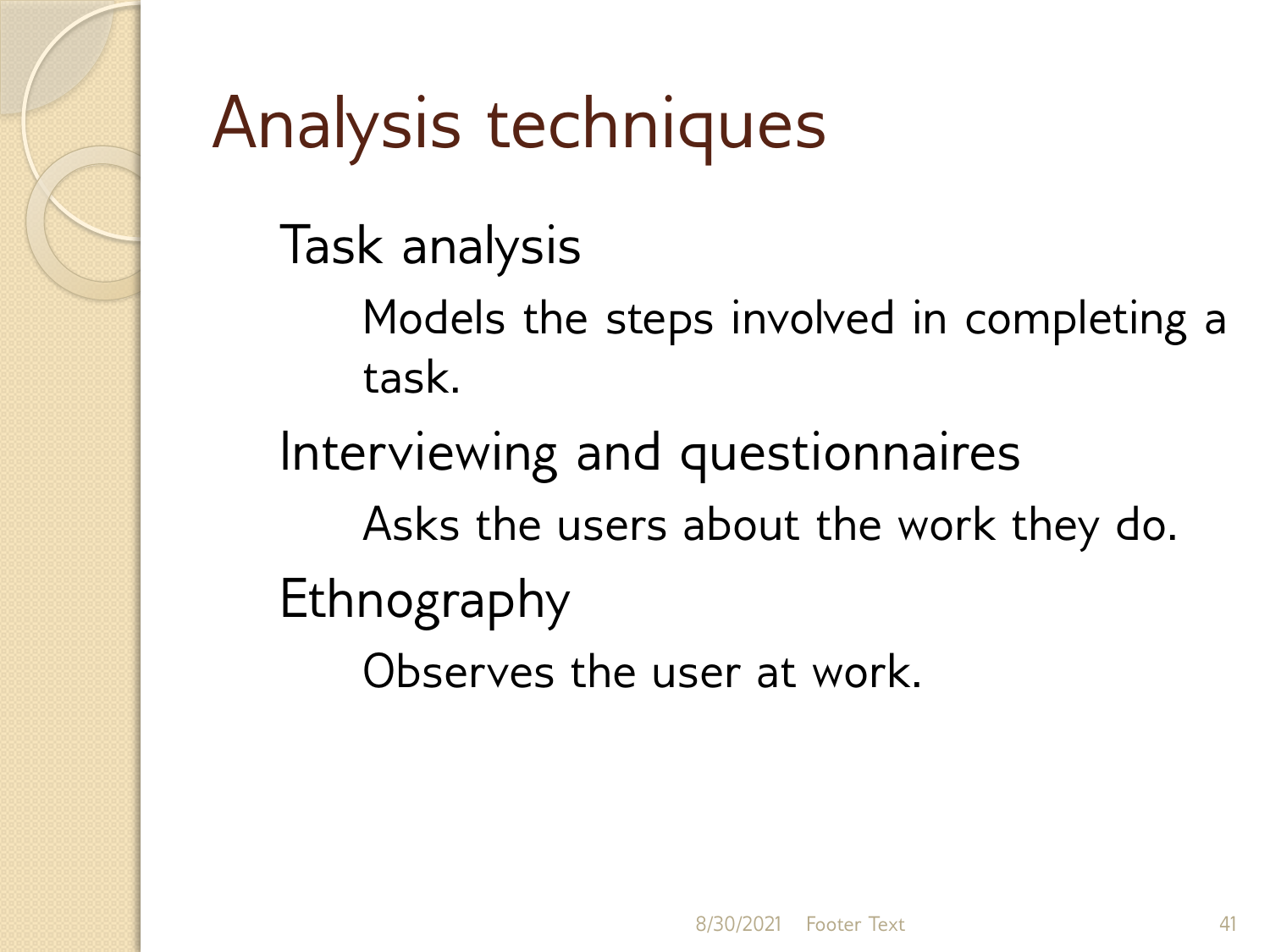

# Analysis techniques
Task analysis
Models the steps involved in completing a task.
Interviewing and questionnaires
Asks the users about the work they do.
Ethnography
Observes the user at work.

8/30/2021
Footer Text
41